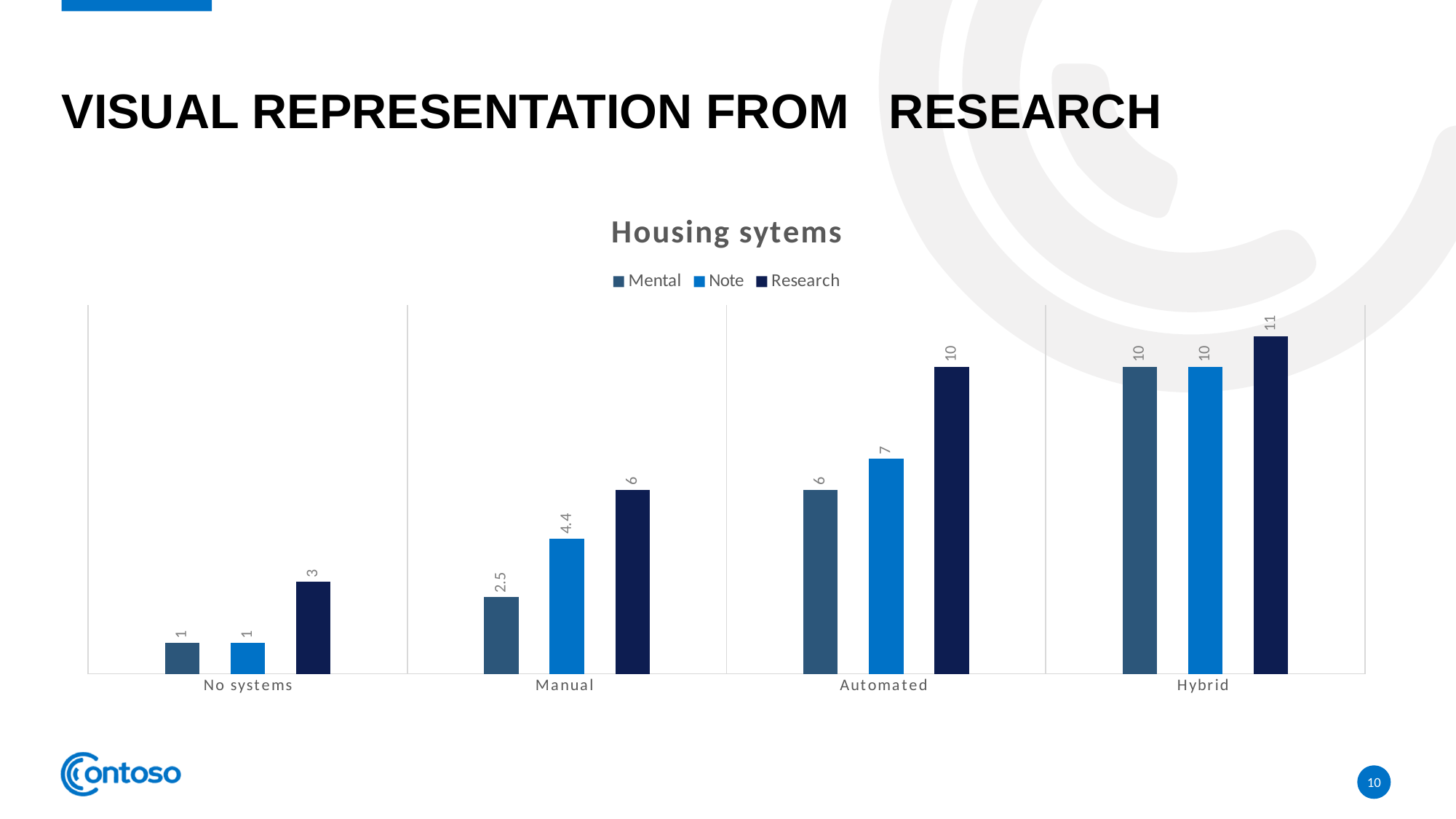

# Visual representation from   research

### Chart: Housing sytems

| Category | Mental | Note | Research |
|---|---|---|---|
| No systems | 1.0 | 1.0 | 3.0 |
| Manual  | 2.5 | 4.4 | 6.0 |
| Automated  | 6.0 | 7.0 | 10.0 |
| Hybrid  | 10.0 | 10.0 | 11.0 |
10